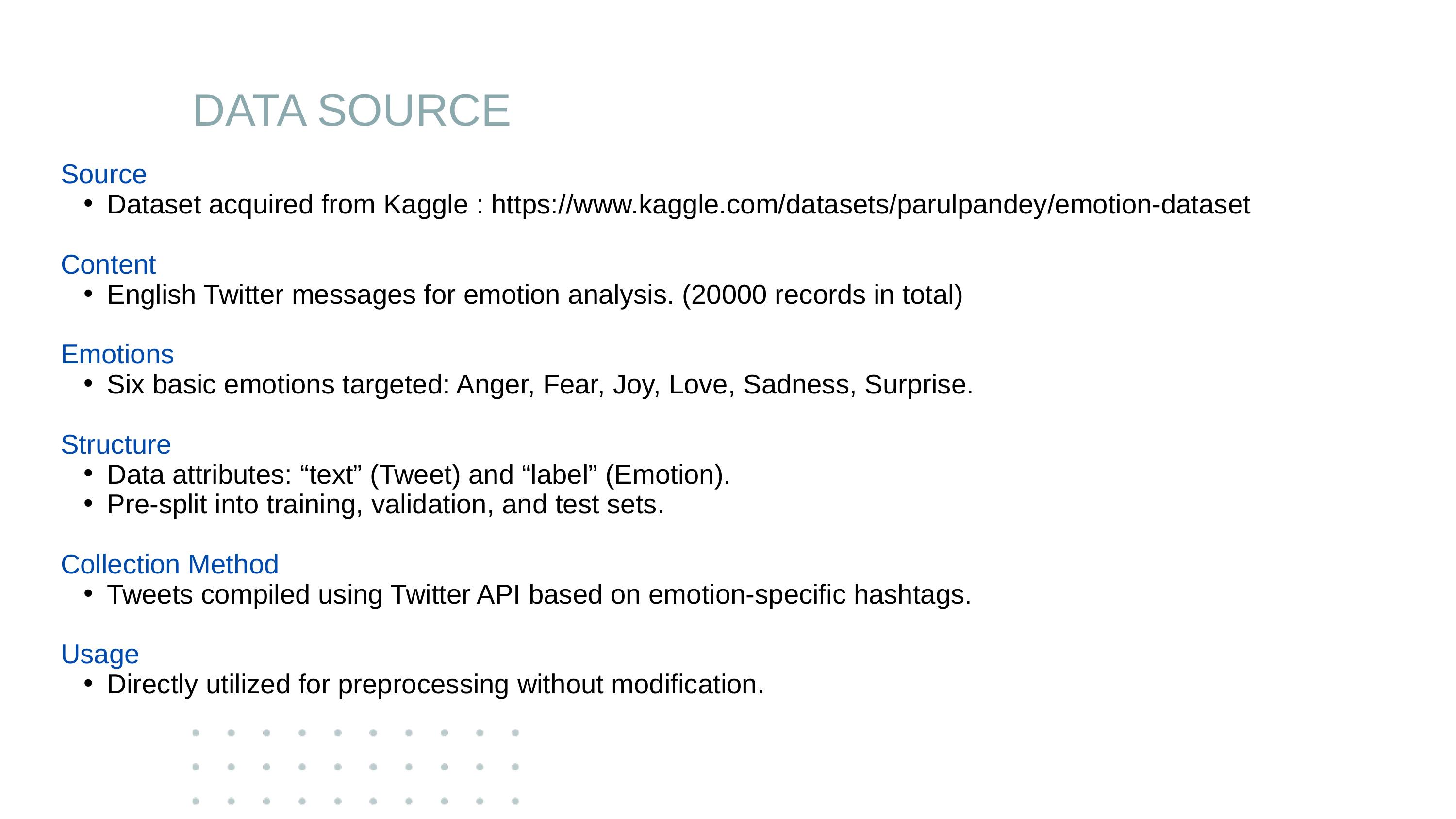

DATA SOURCE
Source
Dataset acquired from Kaggle : https://www.kaggle.com/datasets/parulpandey/emotion-dataset

Content
English Twitter messages for emotion analysis. (20000 records in total)

Emotions
Six basic emotions targeted: Anger, Fear, Joy, Love, Sadness, Surprise.

Structure
Data attributes: “text” (Tweet) and “label” (Emotion).
Pre-split into training, validation, and test sets.

Collection Method
Tweets compiled using Twitter API based on emotion-specific hashtags.

Usage
Directly utilized for preprocessing without modification.